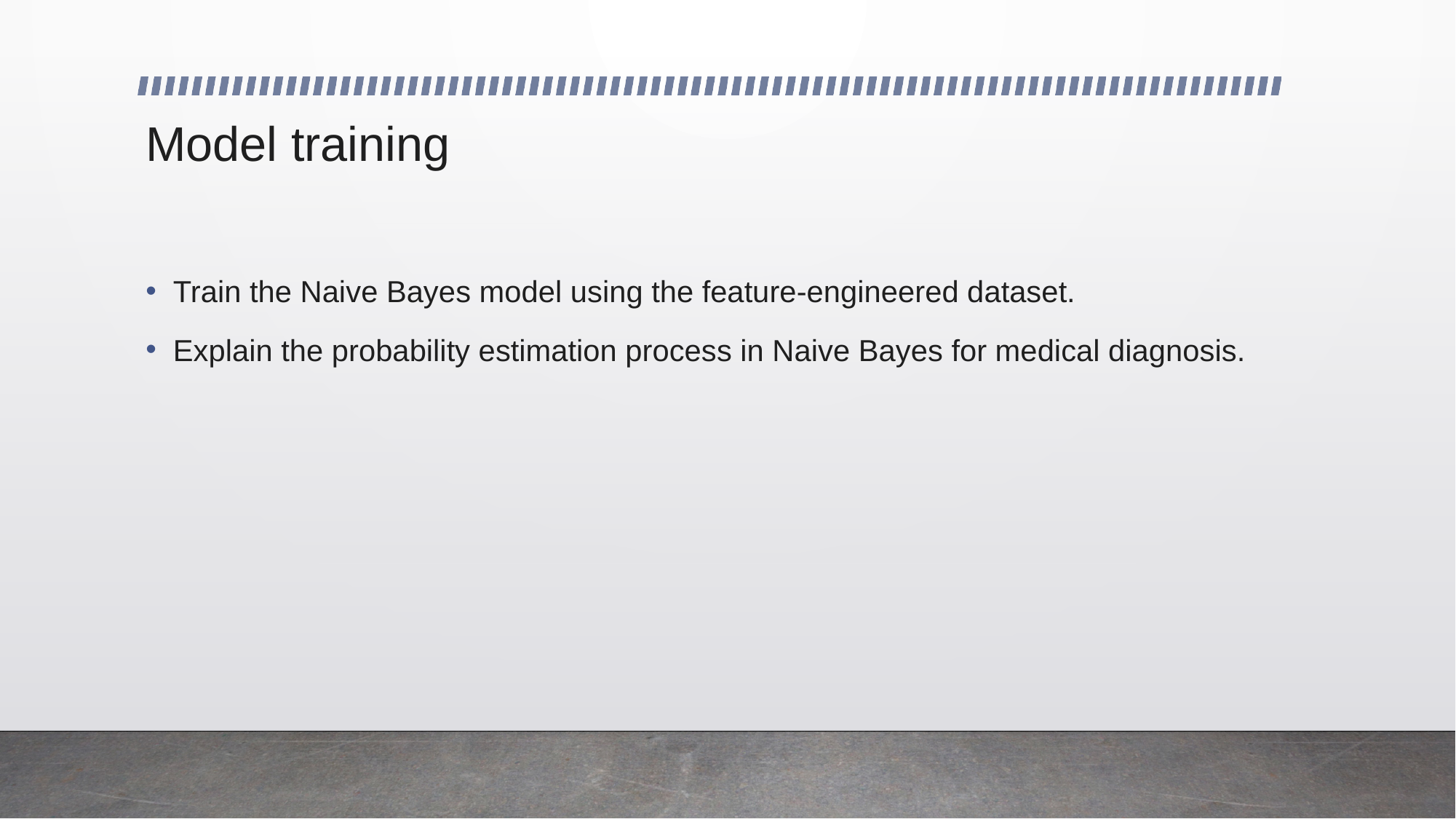

# Model training
Train the Naive Bayes model using the feature-engineered dataset.
Explain the probability estimation process in Naive Bayes for medical diagnosis.